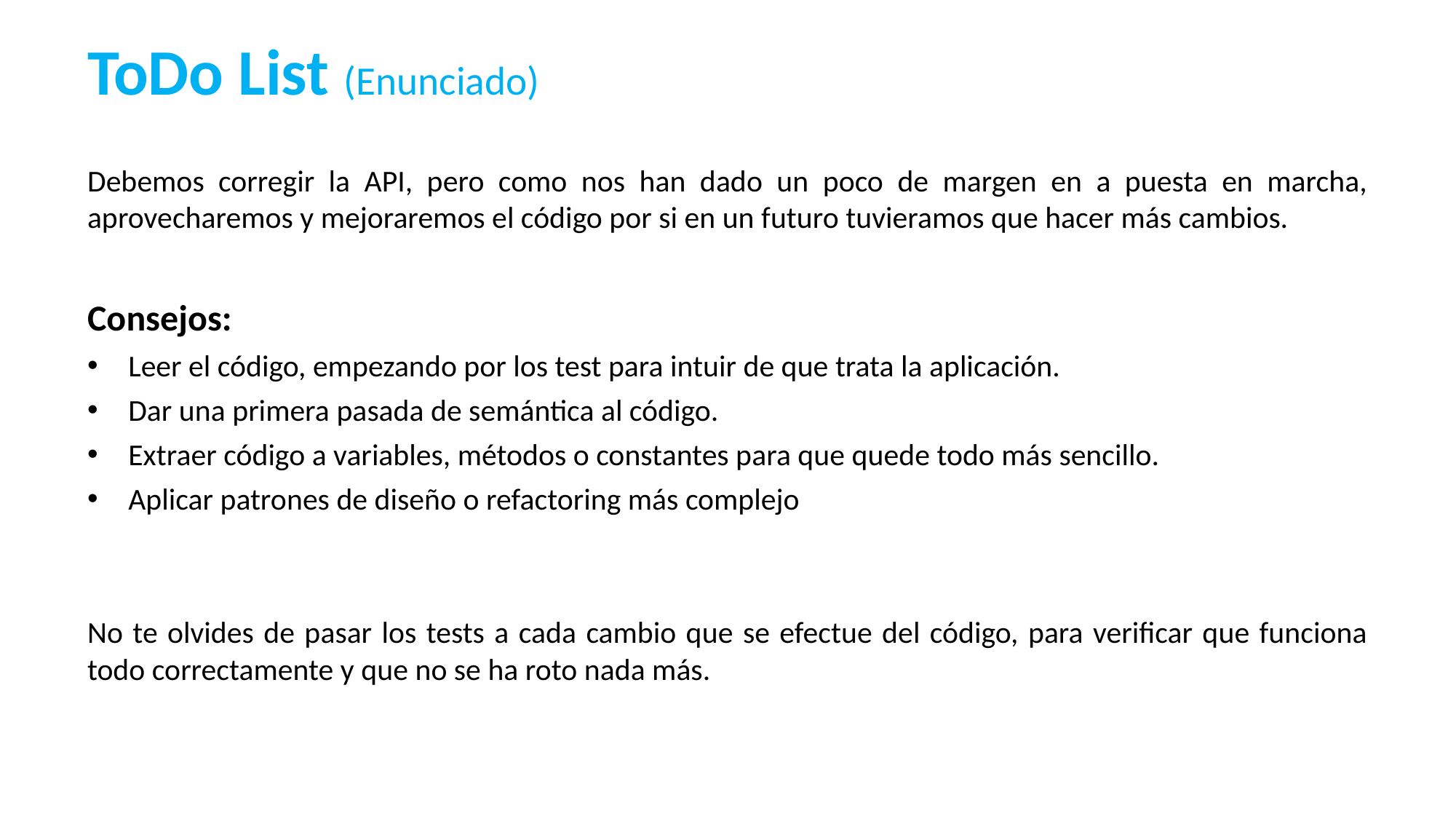

ToDo List (Enunciado)
Debemos corregir la API, pero como nos han dado un poco de margen en a puesta en marcha, aprovecharemos y mejoraremos el código por si en un futuro tuvieramos que hacer más cambios.

Consejos:
Leer el código, empezando por los test para intuir de que trata la aplicación.
Dar una primera pasada de semántica al código.
Extraer código a variables, métodos o constantes para que quede todo más sencillo.
Aplicar patrones de diseño o refactoring más complejo

No te olvides de pasar los tests a cada cambio que se efectue del código, para verificar que funciona todo correctamente y que no se ha roto nada más.